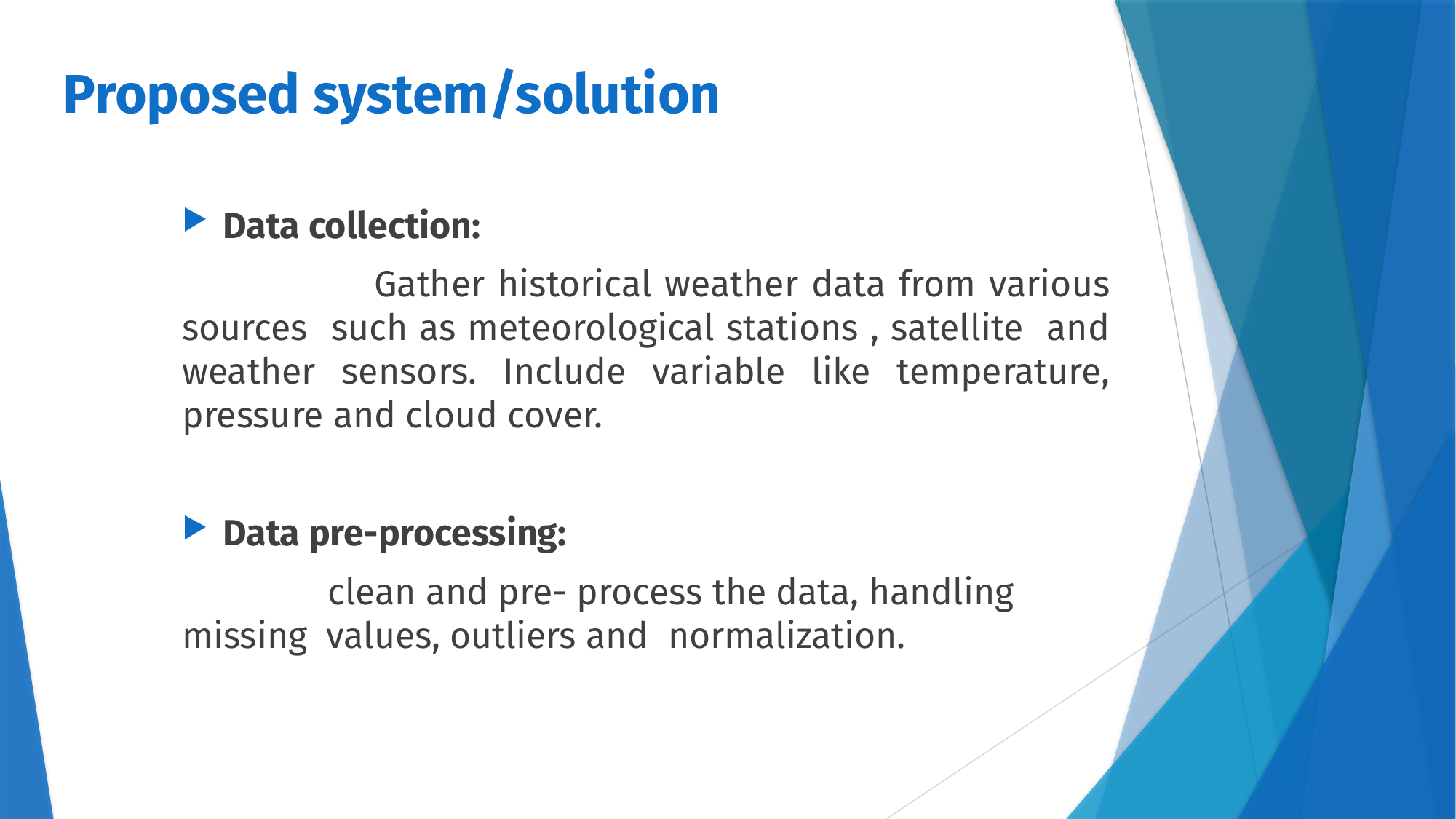

# Proposed system/solution
Data collection:
                Gather historical weather data from various sources  such as meteorological stations , satellite  and weather sensors. Include variable like temperature, pressure and cloud cover.

Data pre-processing:
                 clean and pre- process the data, handling missing  values, outliers and  normalization.